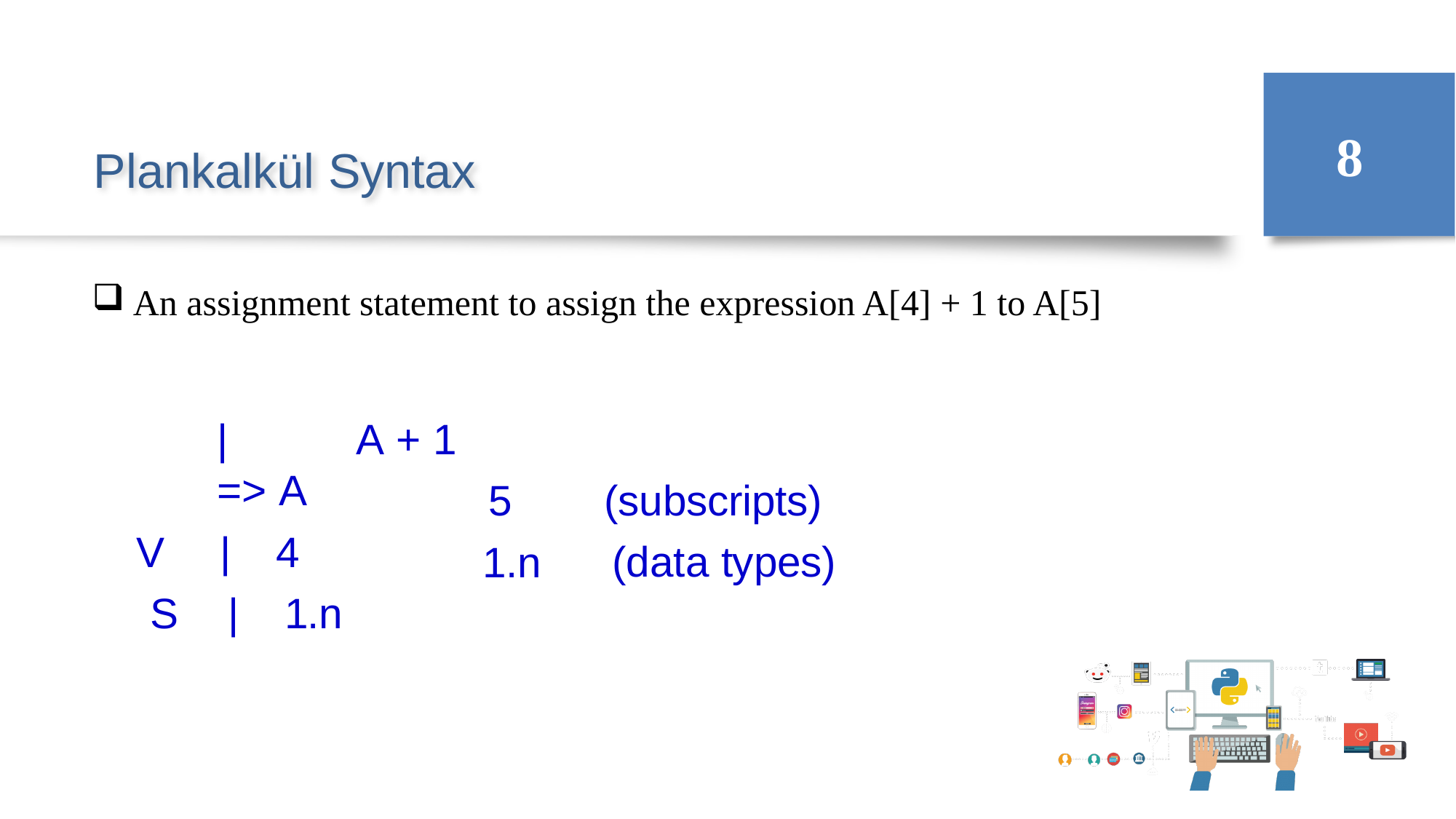

8
# Plankalkül Syntax
An assignment statement to assign the expression A[4] + 1 to A[5]

|	A + 1 => A
V	|	4
S	|	1.n
(subscripts) (data types)
5
1.n